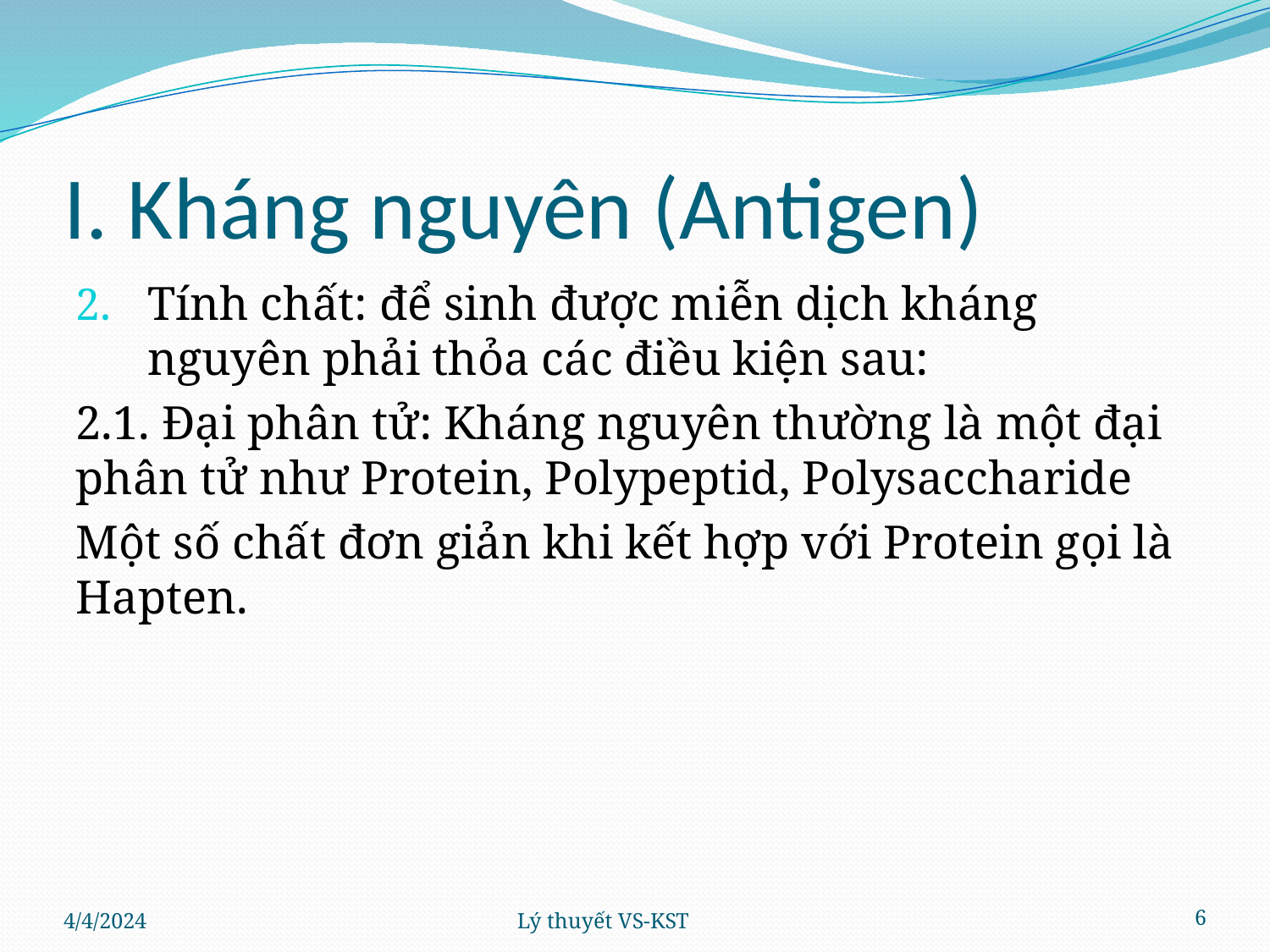

# I. Kháng nguyên (Antigen)
Tính chất: để sinh được miễn dịch kháng nguyên phải thỏa các điều kiện sau:
2.1. Đại phân tử: Kháng nguyên thường là một đại phân tử như Protein, Polypeptid, Polysaccharide
Một số chất đơn giản khi kết hợp với Protein gọi là Hapten.
4/4/2024
Lý thuyết VS-KST
6